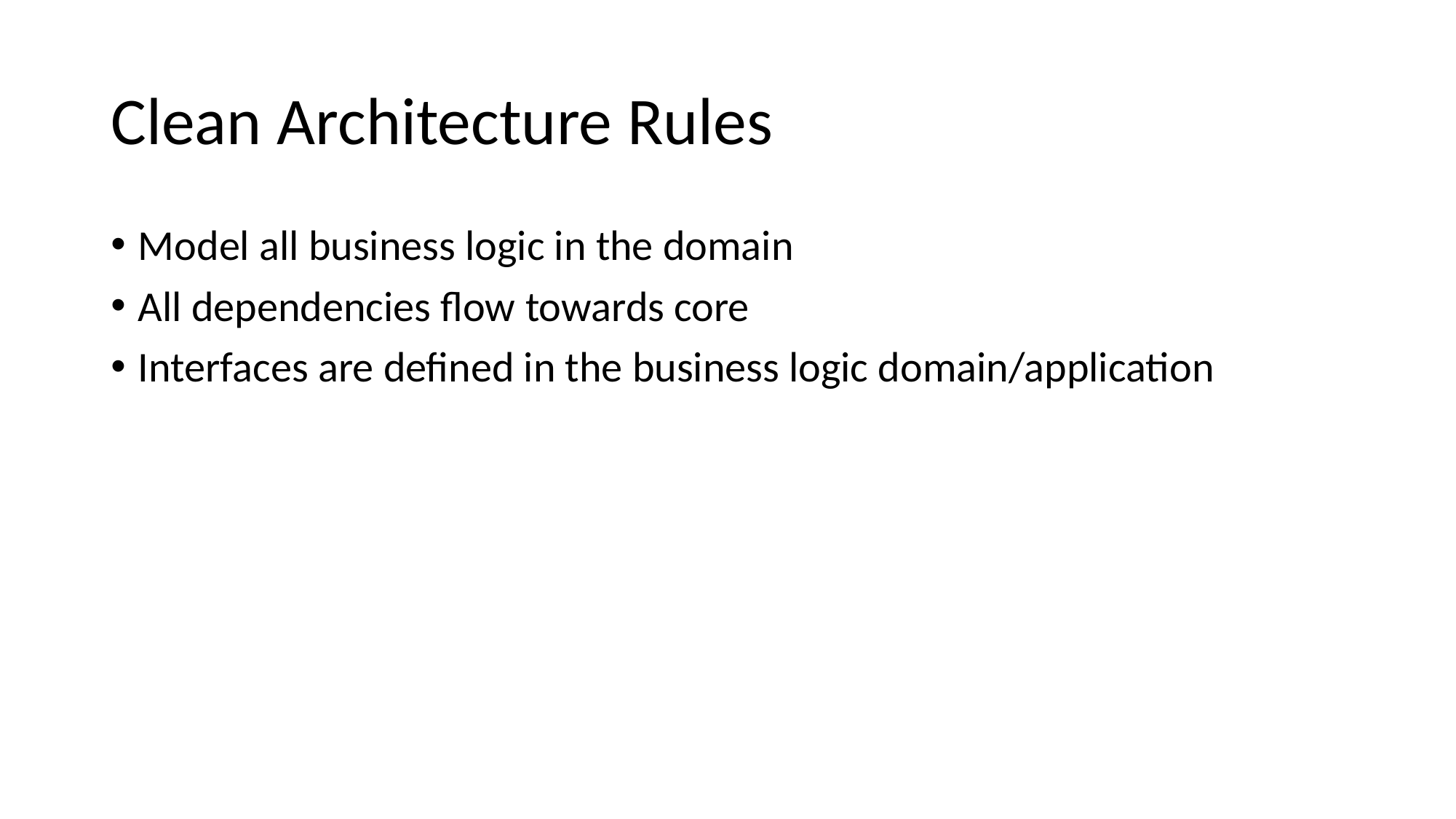

# Clean Architecture Rules
Model all business logic in the domain
All dependencies flow towards core
Interfaces are defined in the business logic domain/application